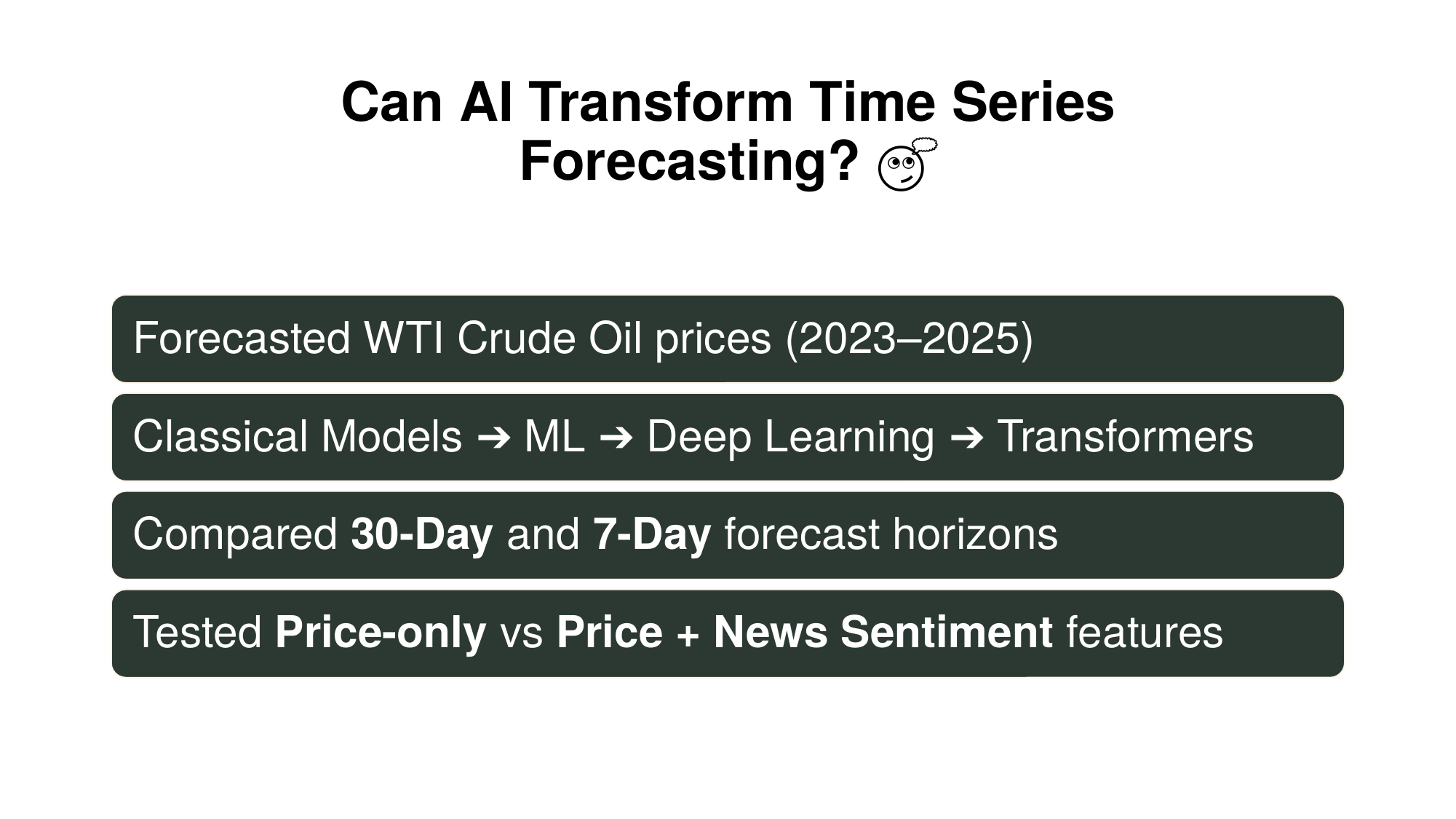

# Can AI Transform Time Series Forecasting? 🤔
Forecasted WTI Crude Oil prices (2023–2025)
Classical Models ➔ ML ➔ Deep Learning ➔ Transformers
Compared 30-Day and 7-Day forecast horizons
Tested Price-only vs Price + News Sentiment features